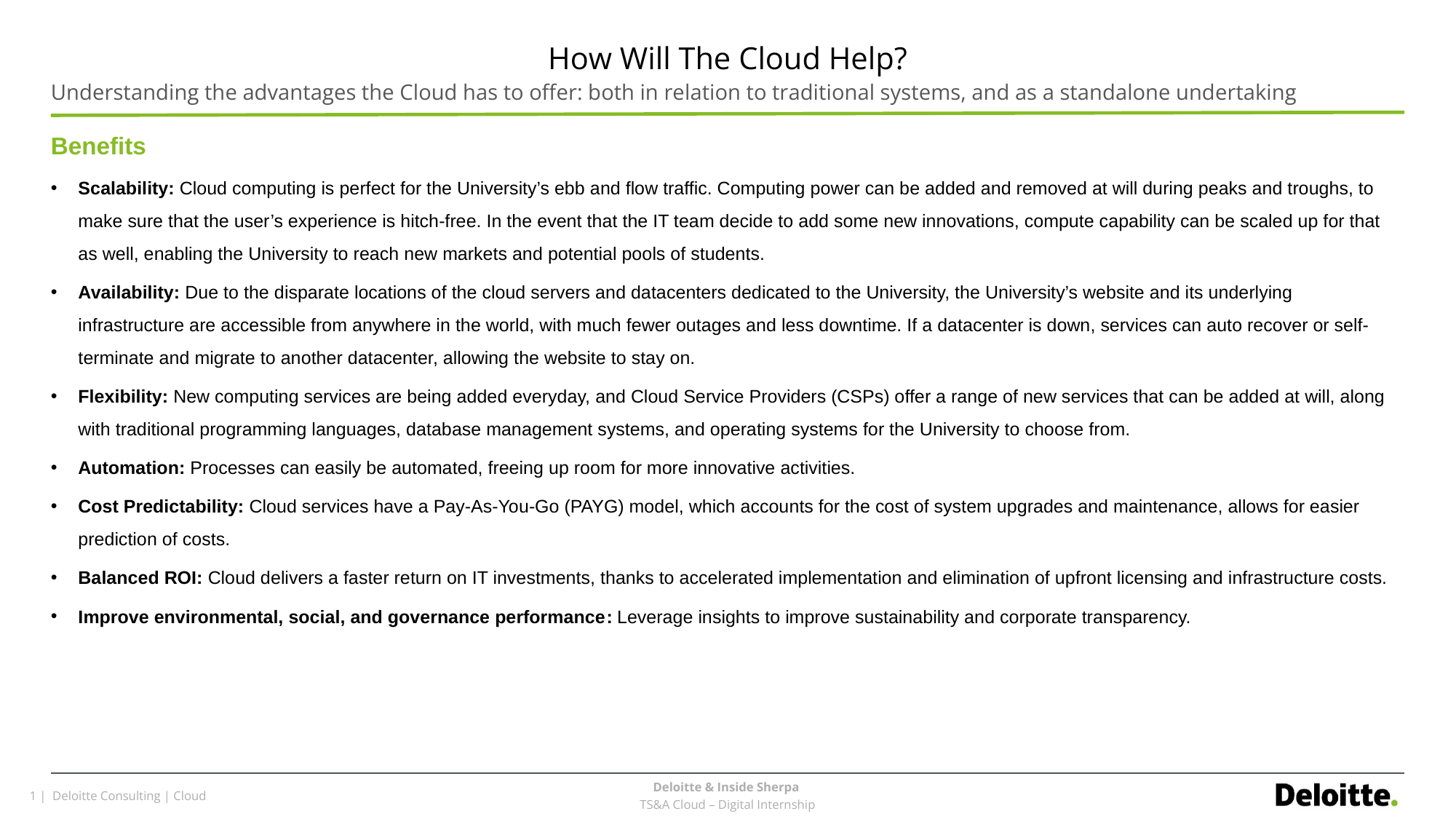

# How Will The Cloud Help?
Understanding the advantages the Cloud has to offer: both in relation to traditional systems, and as a standalone undertaking
Benefits
Scalability: Cloud computing is perfect for the University’s ebb and flow traffic. Computing power can be added and removed at will during peaks and troughs, to make sure that the user’s experience is hitch-free. In the event that the IT team decide to add some new innovations, compute capability can be scaled up for that as well, enabling the University to reach new markets and potential pools of students.
Availability: Due to the disparate locations of the cloud servers and datacenters dedicated to the University, the University’s website and its underlying infrastructure are accessible from anywhere in the world, with much fewer outages and less downtime. If a datacenter is down, services can auto recover or self-terminate and migrate to another datacenter, allowing the website to stay on.
Flexibility: New computing services are being added everyday, and Cloud Service Providers (CSPs) offer a range of new services that can be added at will, along with traditional programming languages, database management systems, and operating systems for the University to choose from.
Automation: Processes can easily be automated, freeing up room for more innovative activities.
Cost Predictability: Cloud services have a Pay-As-You-Go (PAYG) model, which accounts for the cost of system upgrades and maintenance, allows for easier prediction of costs.
Balanced ROI: Cloud delivers a faster return on IT investments, thanks to accelerated implementation and elimination of upfront licensing and infrastructure costs.
Improve environmental, social, and governance performance: Leverage insights to improve sustainability and corporate transparency.